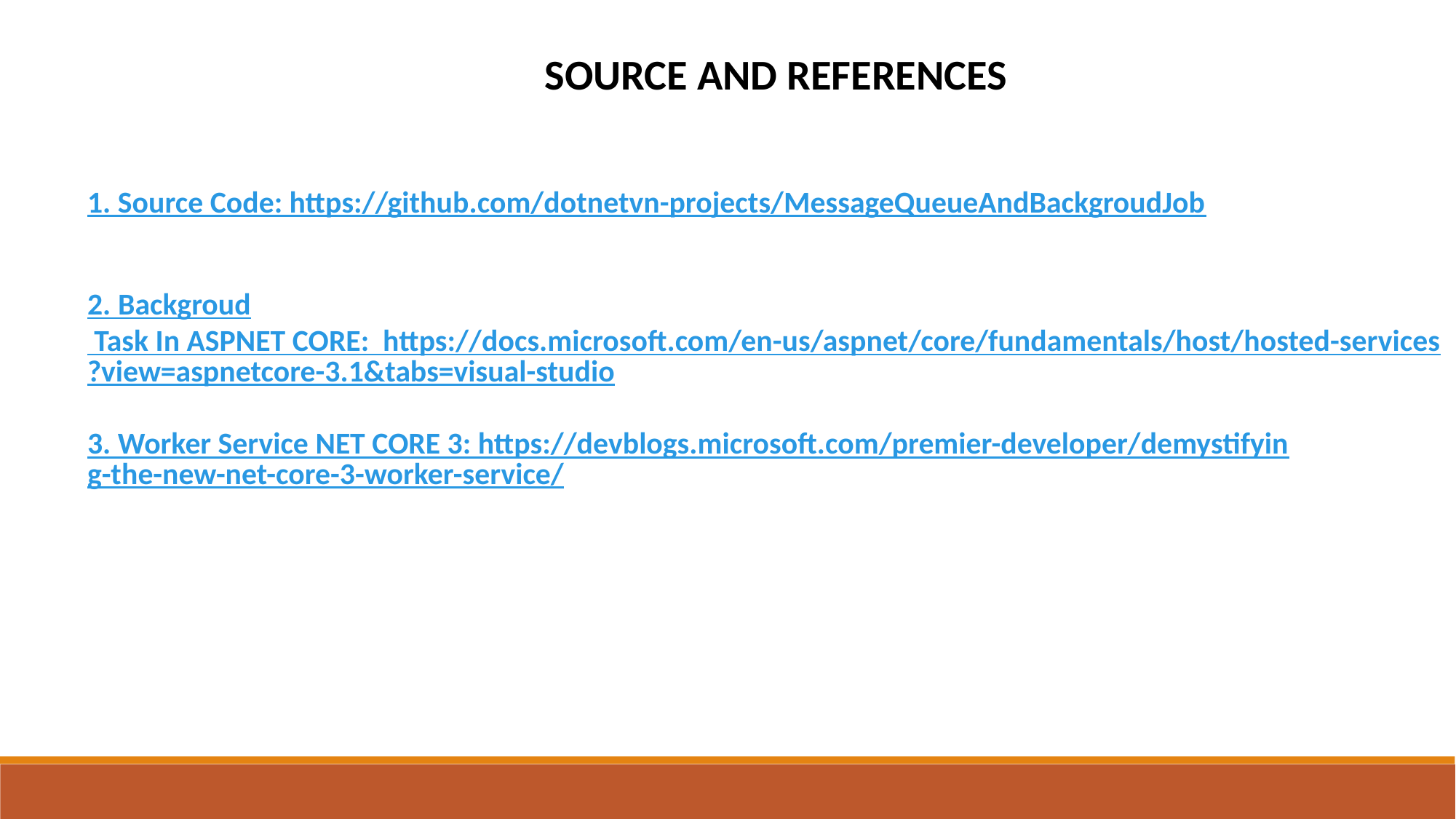

SOURCE AND REFERENCES
1. Source Code: https://github.com/dotnetvn-projects/MessageQueueAndBackgroudJob
2. Backgroud Task In ASPNET CORE:  https://docs.microsoft.com/en-us/aspnet/core/fundamentals/host/hosted-services?view=aspnetcore-3.1&tabs=visual-studio
3. Worker Service NET CORE 3: https://devblogs.microsoft.com/premier-developer/demystifying-the-new-net-core-3-worker-service/